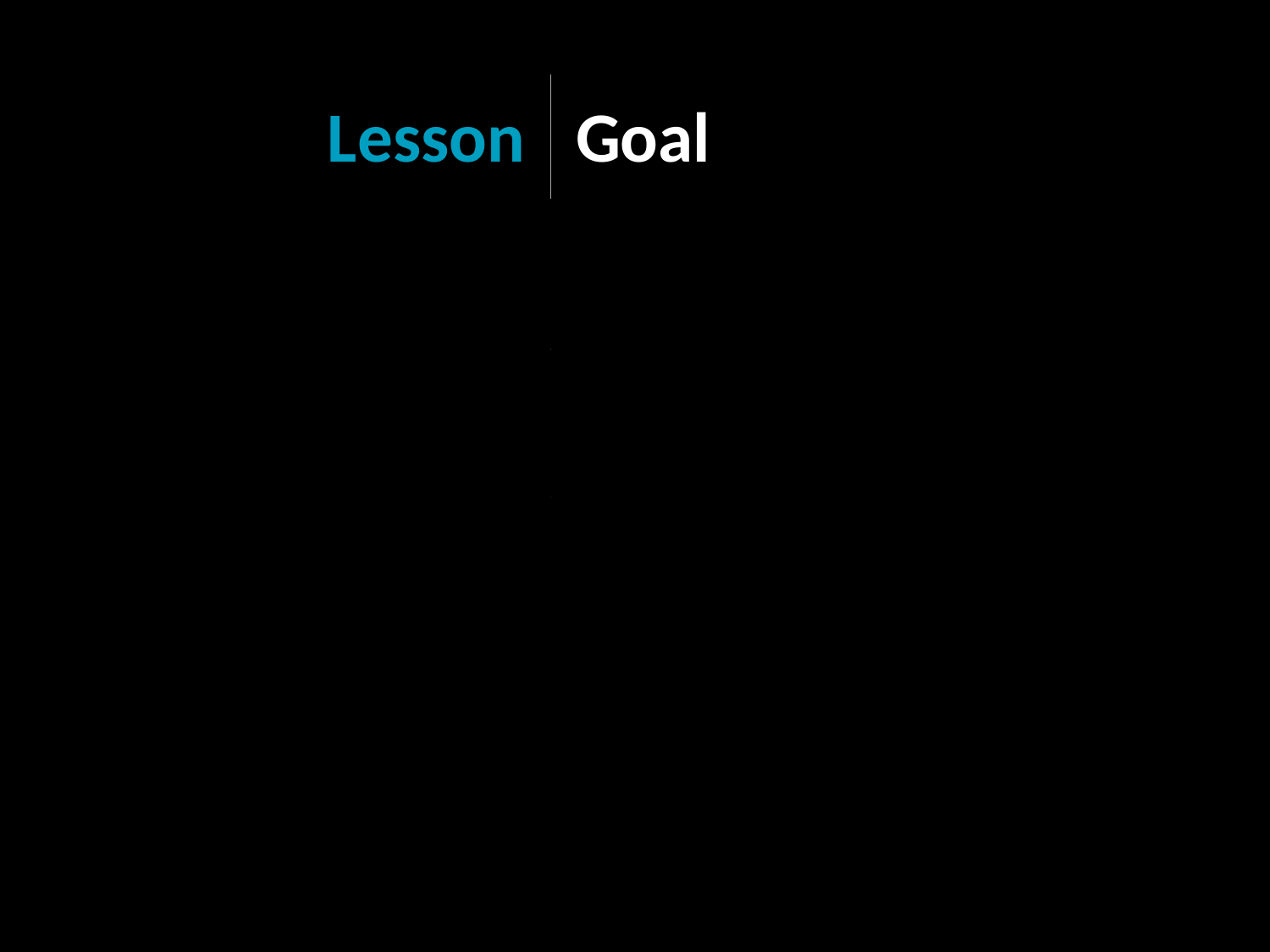

| Lesson | Goal |
| --- | --- |
| The Art of Asking Questions | Make discussing our convictions easier (set the bar low) |
| Gardening and Harvesting | Focus on making progress, don’t get excessively worried about results |
| Ambassadors for Christ | Our approach matters more than the arguments we use |
| A-Paul-agetics | Use cultural ideas to promote the Gospel |